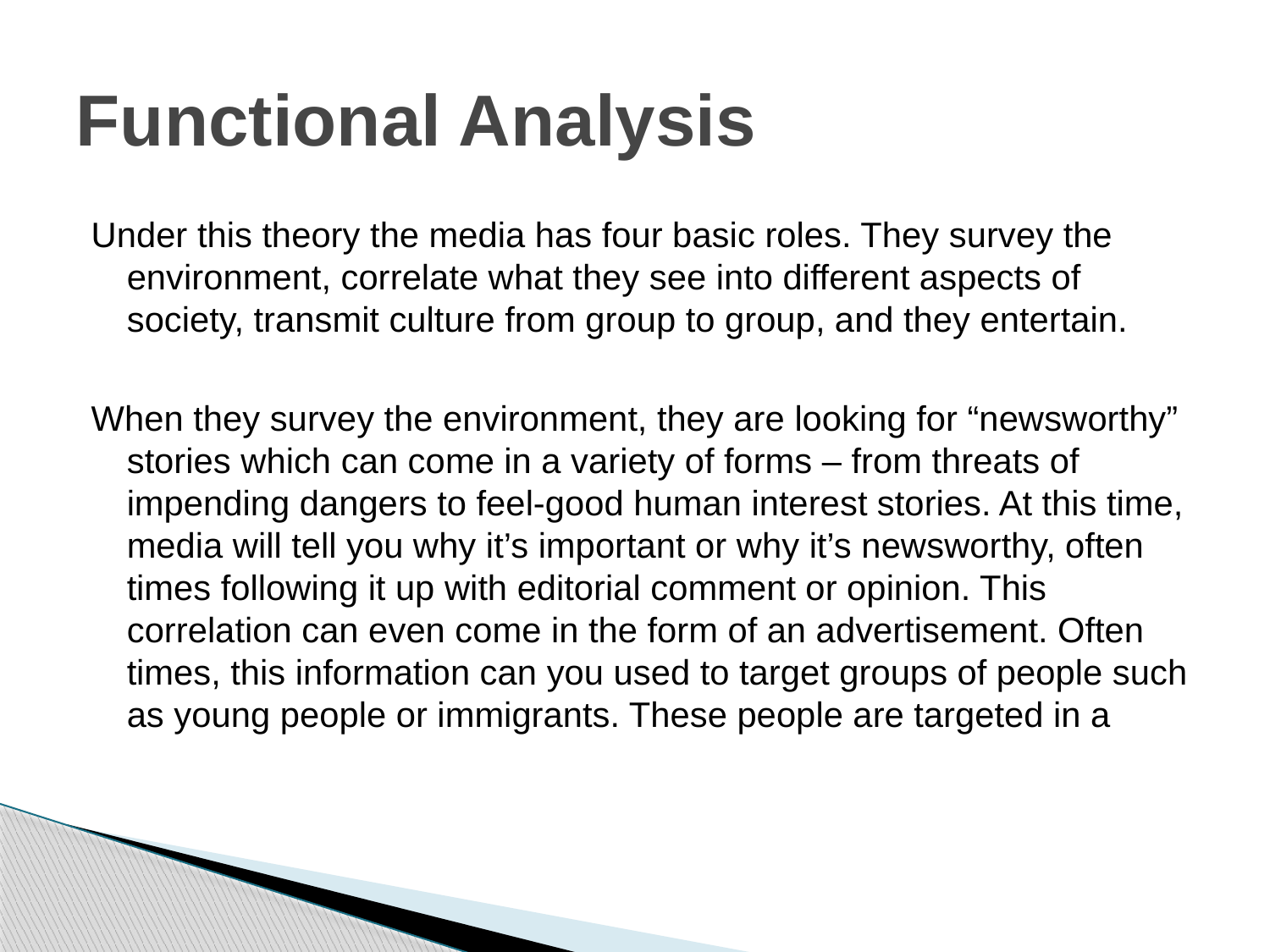

# Functional Analysis
Under this theory the media has four basic roles. They survey the environment, correlate what they see into different aspects of society, transmit culture from group to group, and they entertain.

When they survey the environment, they are looking for “newsworthy” stories which can come in a variety of forms – from threats of impending dangers to feel-good human interest stories. At this time, media will tell you why it’s important or why it’s newsworthy, often times following it up with editorial comment or opinion. This correlation can even come in the form of an advertisement. Often times, this information can you used to target groups of people such as young people or immigrants. These people are targeted in a